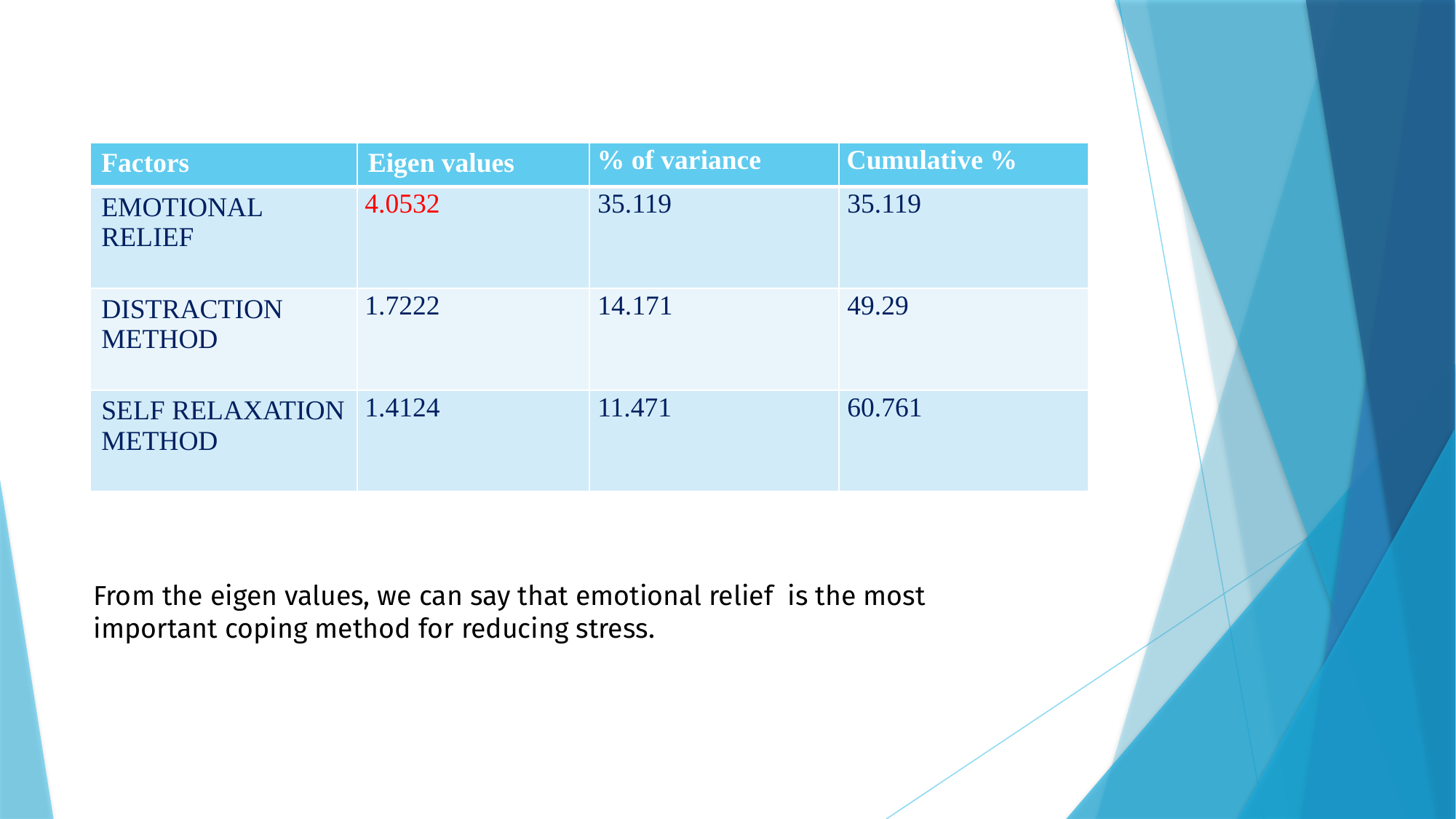

| Factors | Eigen values | % of variance | Cumulative % |
| --- | --- | --- | --- |
| EMOTIONAL RELIEF | 4.0532 | 35.119 | 35.119 |
| DISTRACTION METHOD | 1.7222 | 14.171 | 49.29 |
| SELF RELAXATION METHOD | 1.4124 | 11.471 | 60.761 |
From the eigen values, we can say that emotional relief  is the most important coping method for reducing stress.